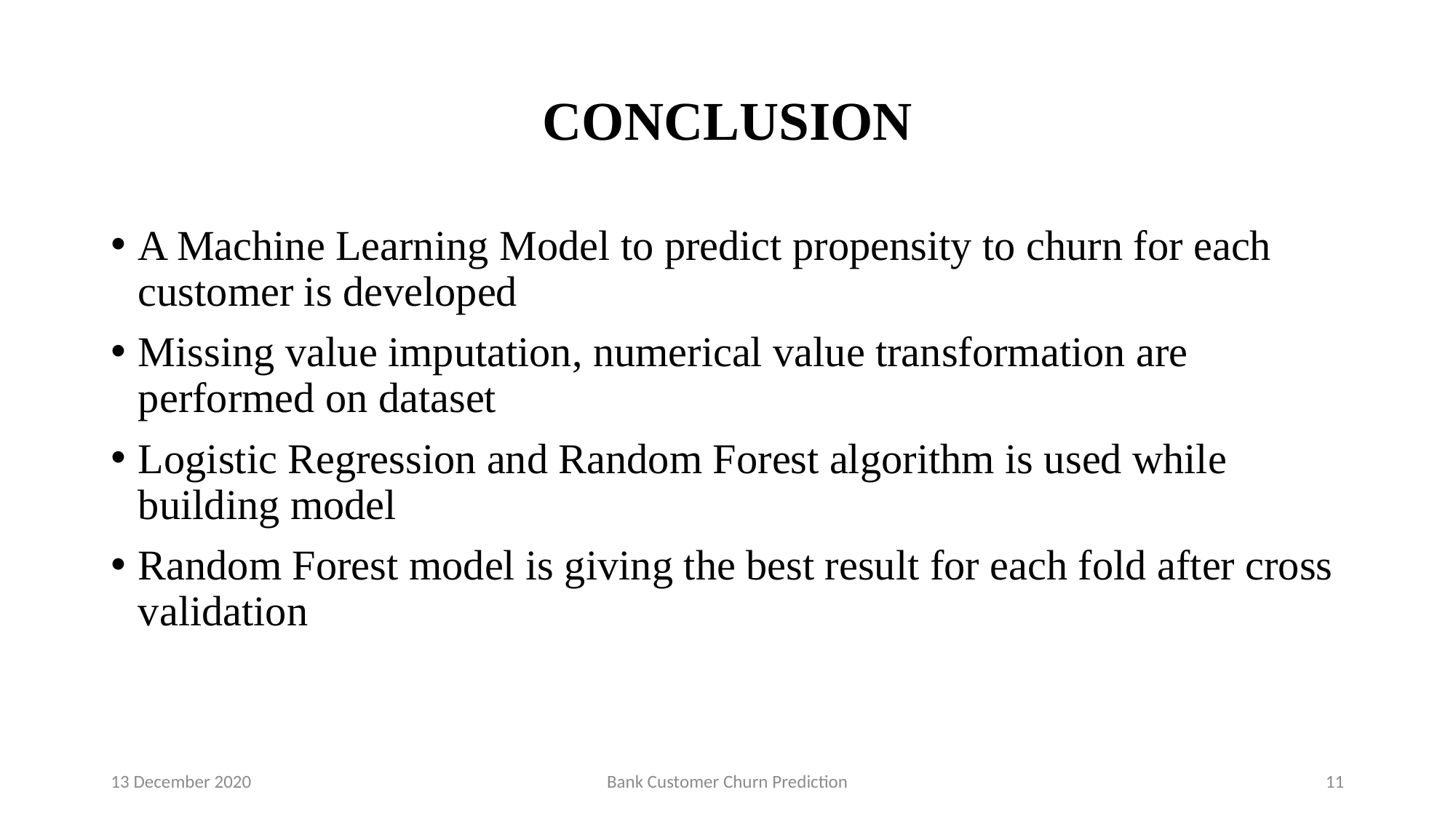

# CONCLUSION
A Machine Learning Model to predict propensity to churn for each customer is developed
Missing value imputation, numerical value transformation are performed on dataset
Logistic Regression and Random Forest algorithm is used while building model
Random Forest model is giving the best result for each fold after cross validation

13 December 2020
Bank Customer Churn Prediction
11